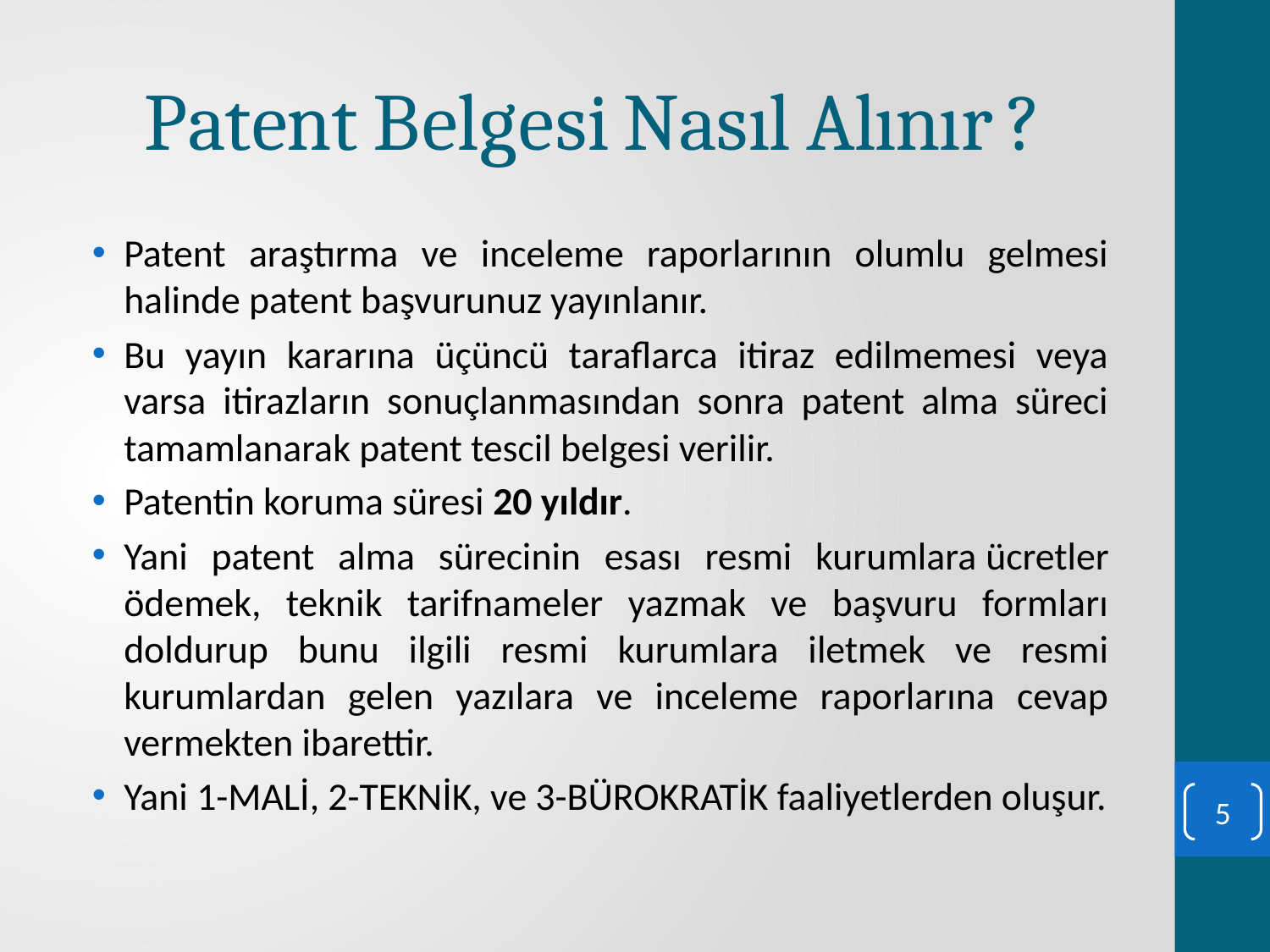

# Patent Belgesi Nasıl Alınır ?
Patent araştırma ve inceleme raporlarının olumlu gelmesi halinde patent başvurunuz yayınlanır.
Bu yayın kararına üçüncü taraflarca itiraz edilmemesi veya varsa itirazların sonuçlanmasından sonra patent alma süreci tamamlanarak patent tescil belgesi verilir.
Patentin koruma süresi 20 yıldır.
Yani patent alma sürecinin esası resmi kurumlara ücretler ödemek, teknik tarifnameler yazmak ve başvuru formları doldurup bunu ilgili resmi kurumlara iletmek ve resmi kurumlardan gelen yazılara ve inceleme raporlarına cevap vermekten ibarettir.
Yani 1-MALİ, 2-TEKNİK, ve 3-BÜROKRATİK faaliyetlerden oluşur.
5